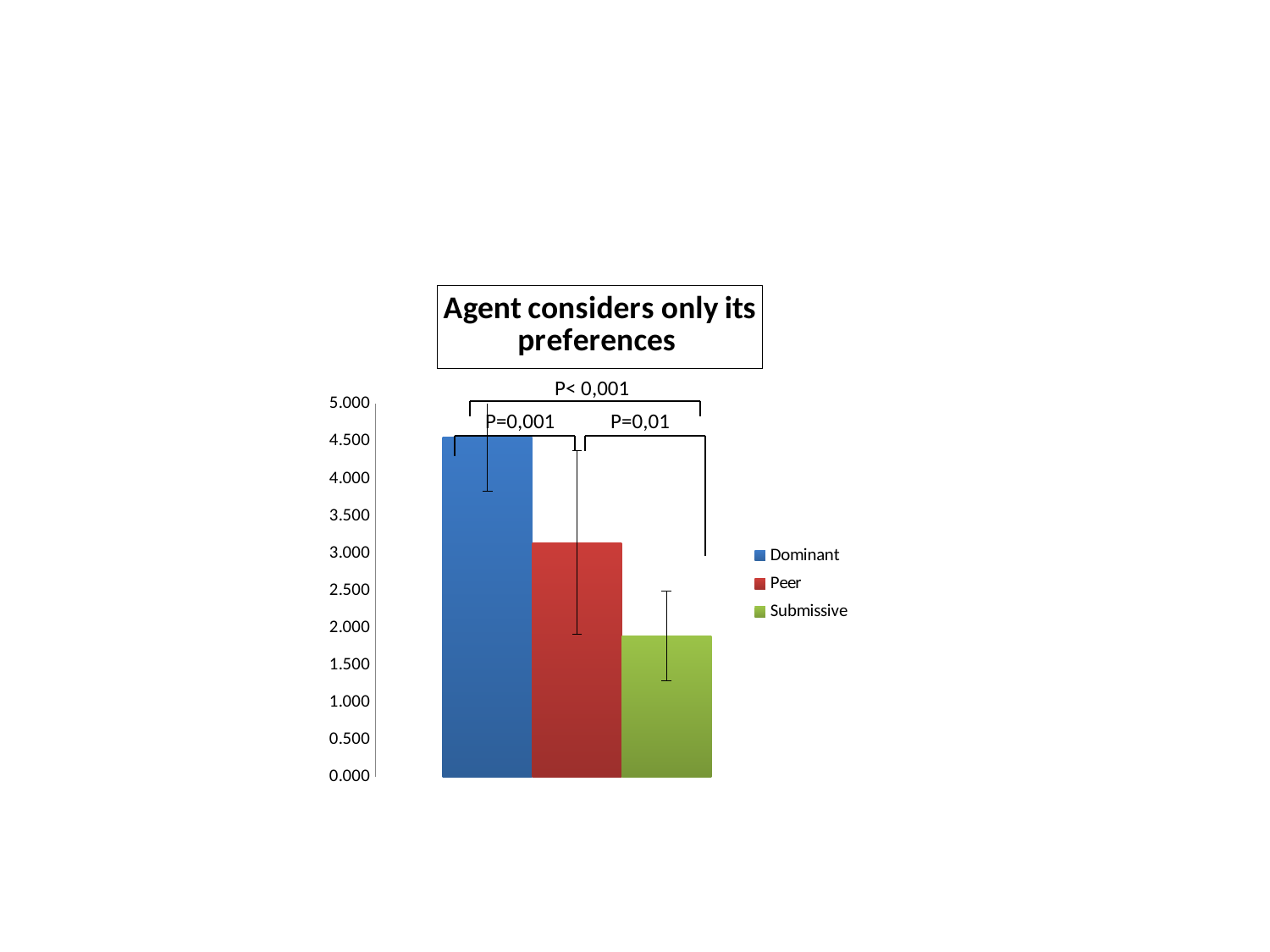

### Chart: Agent considers only its preferences

| Category |  |  |  |
|---|---|---|---|
P< 0,001
P=0,001
P=0,01